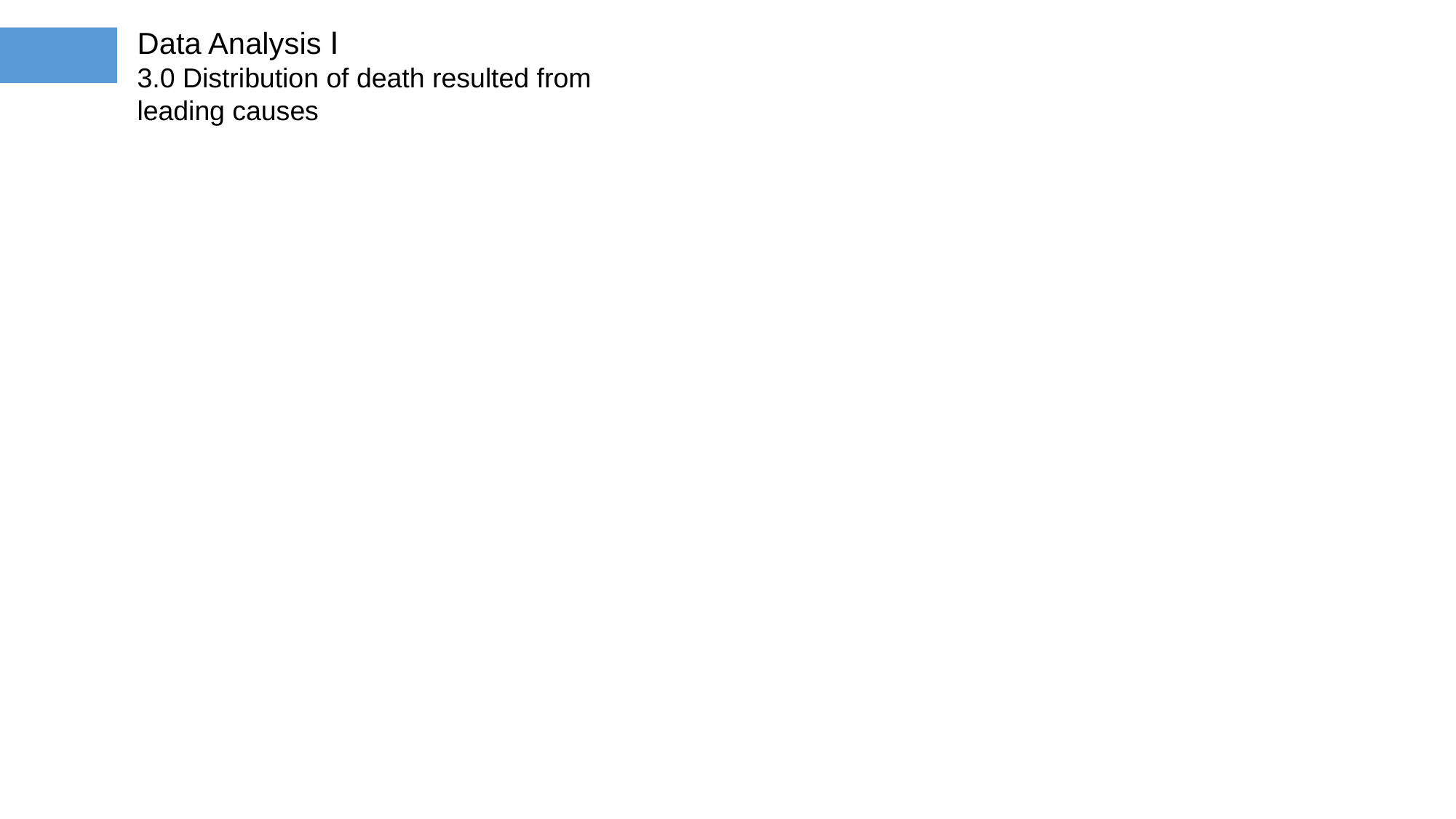

Data Analysis Ⅰ
3.0 Distribution of death resulted from leading causes